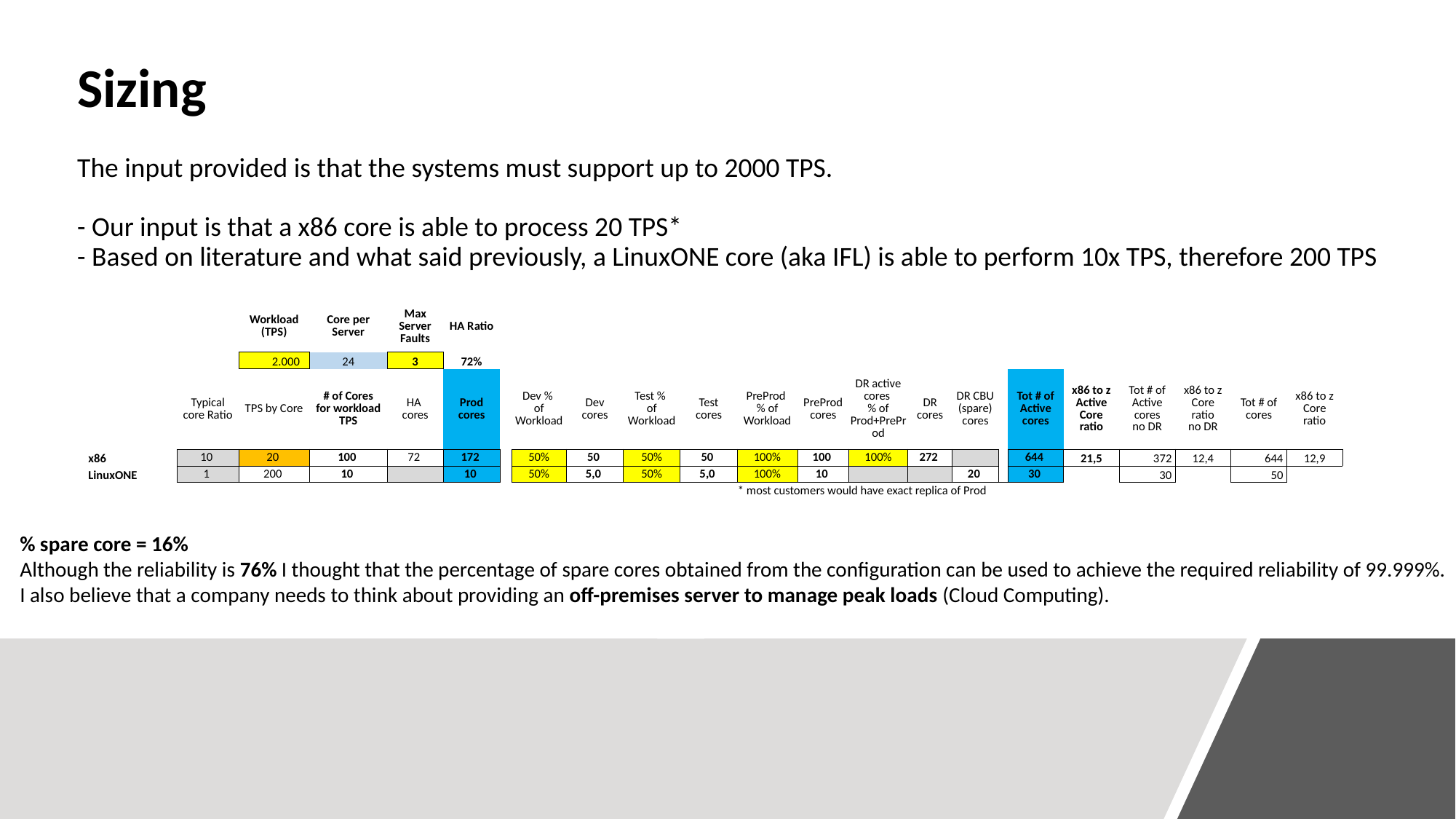

Sizing
# The input provided is that the systems must support up to 2000 TPS. - Our input is that a x86 core is able to process 20 TPS* - Based on literature and what said previously, a LinuxONE core (aka IFL) is able to perform 10x TPS, therefore 200 TPS
|  |  | Workload (TPS) | Core per Server | Max Server Faults | HA Ratio |  |  |  |  |  |  |  |  |  |  |  |  |  |  |  |  |  |
| --- | --- | --- | --- | --- | --- | --- | --- | --- | --- | --- | --- | --- | --- | --- | --- | --- | --- | --- | --- | --- | --- | --- |
|  |  | 2.000 | 24 | 3 | 72% |  |  |  |  |  |  |  |  |  |  |  |  |  |  |  |  |  |
|  | Typical core Ratio | TPS by Core | # of Cores for workload TPS | HA cores | Prod cores |  | Dev % of Workload | Dev cores | Test % of Workload | Test cores | PreProd % of Workload | PreProd cores | DR active cores % of Prod+PreProd | DR cores | DR CBU (spare) cores |  | Tot # of Active cores | x86 to z Active Core ratio | Tot # of Active cores no DR | x86 to z Core ratio no DR | Tot # of cores | x86 to z Core ratio |
| x86 | 10 | 20 | 100 | 72 | 172 |  | 50% | 50 | 50% | 50 | 100% | 100 | 100% | 272 |  |  | 644 | 21,5 | 372 | 12,4 | 644 | 12,9 |
| LinuxONE | 1 | 200 | 10 |  | 10 |  | 50% | 5,0 | 50% | 5,0 | 100% | 10 |  |  | 20 |  | 30 |  | 30 |  | 50 |  |
|  |  |  |  |  |  |  |  |  |  |  | \* most customers would have exact replica of Prod |  |  |  |  |  |  |  |  |  |  |  |
% spare core = 16%
Although the reliability is 76% I thought that the percentage of spare cores obtained from the configuration can be used to achieve the required reliability of 99.999%.
I also believe that a company needs to think about providing an off-premises server to manage peak loads (Cloud Computing).